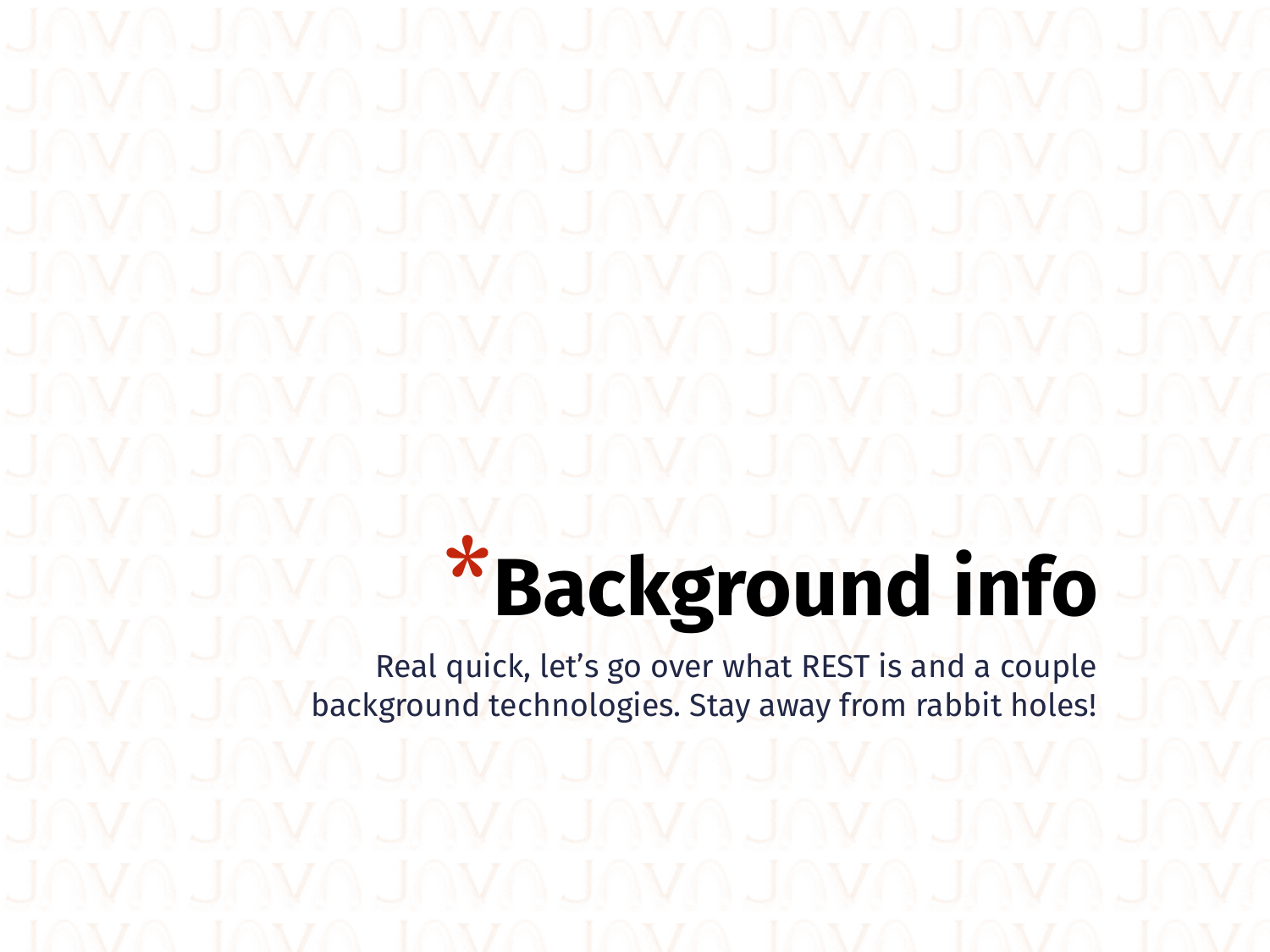

# Background info
Real quick, let’s go over what REST is and a couple background technologies. Stay away from rabbit holes!